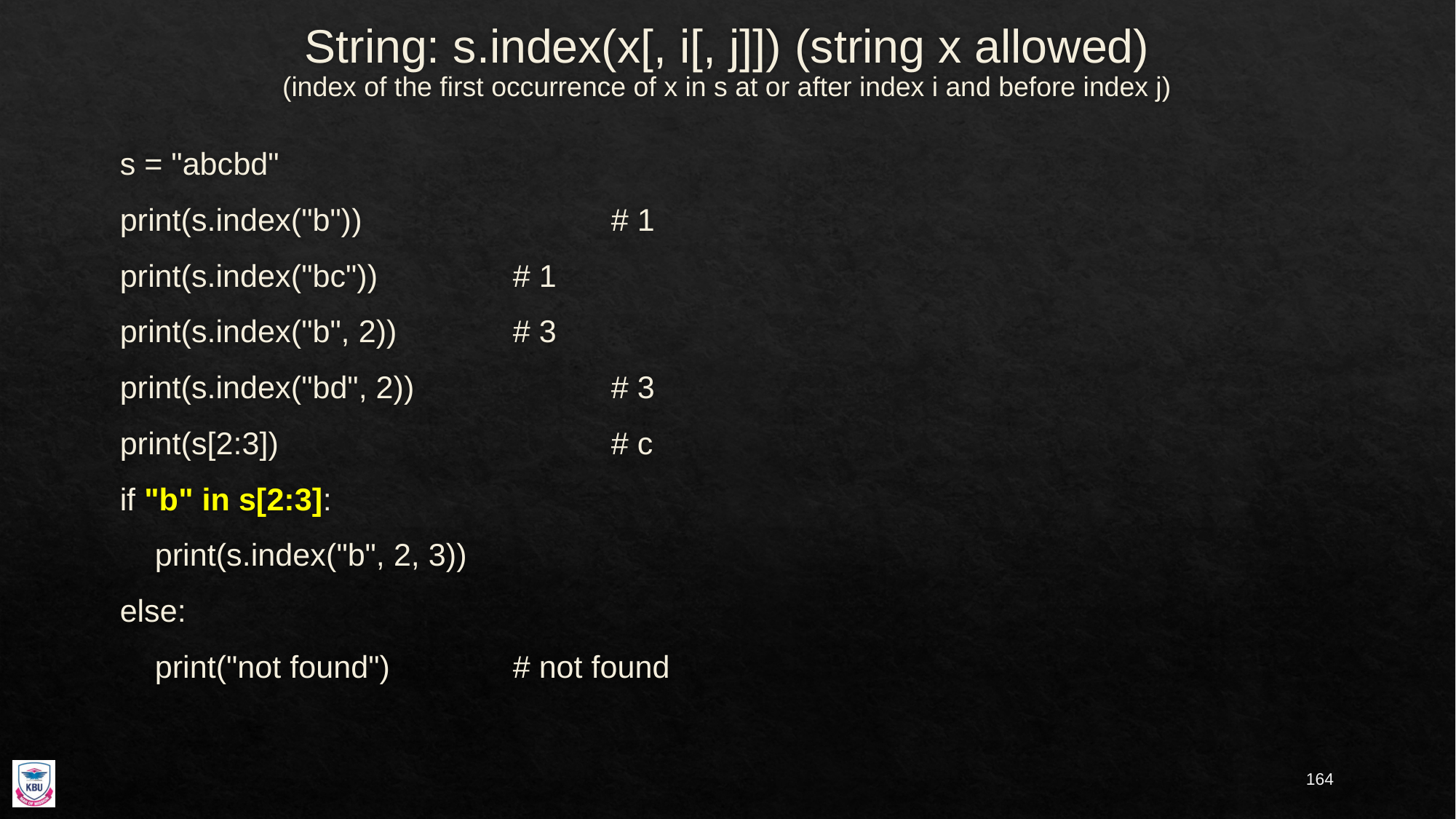

# String: s.index(x[, i[, j]]) (string x allowed) (index of the first occurrence of x in s at or after index i and before index j)
s = "abcbd"
print(s.index("b"))			# 1
print(s.index("bc"))		# 1
print(s.index("b", 2))		# 3
print(s.index("bd", 2))		# 3
print(s[2:3])				# c
if "b" in s[2:3]:
    print(s.index("b", 2, 3))
else:
    print("not found")		# not found
164